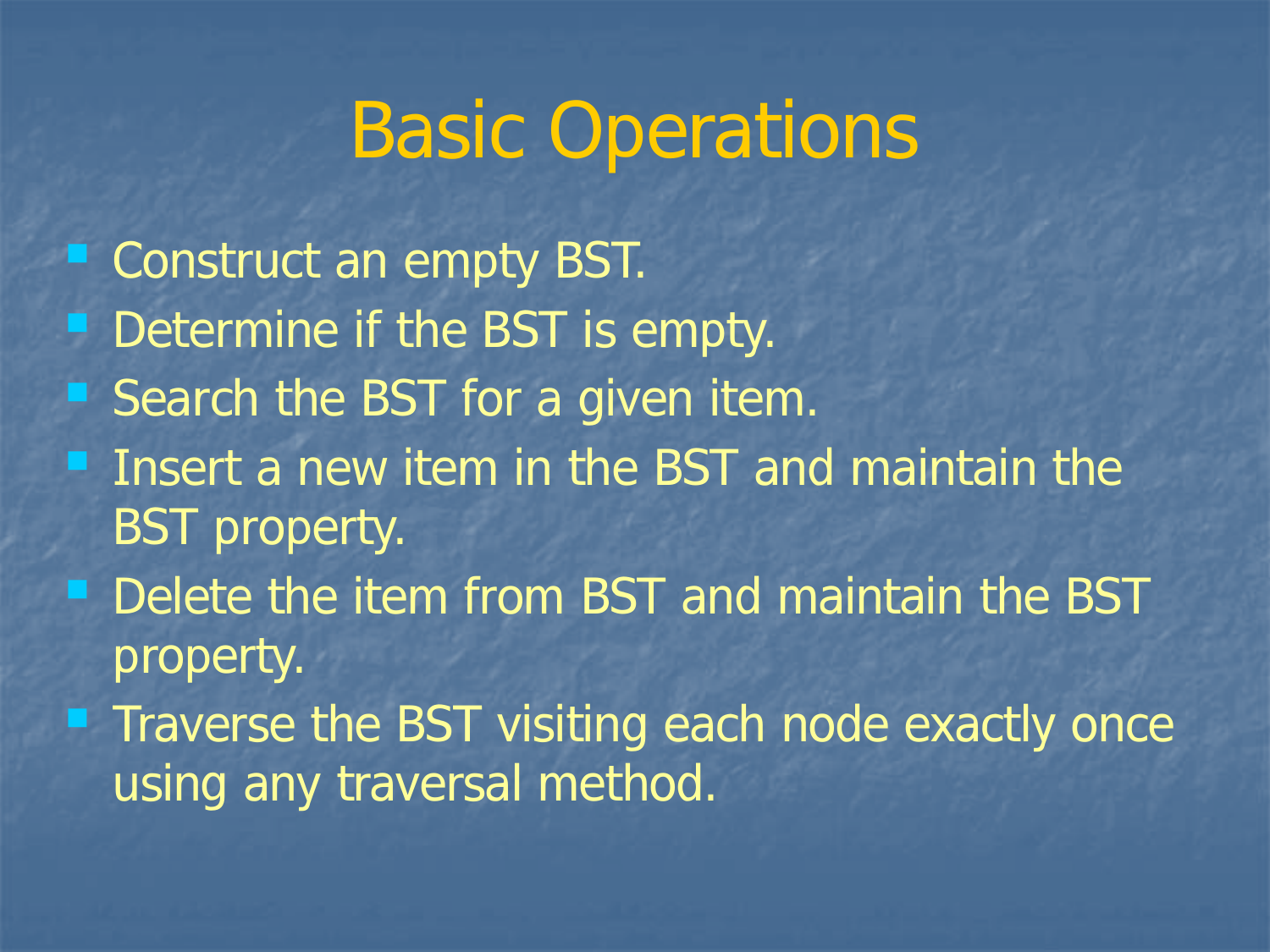

# Basic Operations
Construct an empty BST.
Determine if the BST is empty.
Search the BST for a given item.
Insert a new item in the BST and maintain the BST property.
Delete the item from BST and maintain the BST property.
Traverse the BST visiting each node exactly once using any traversal method.